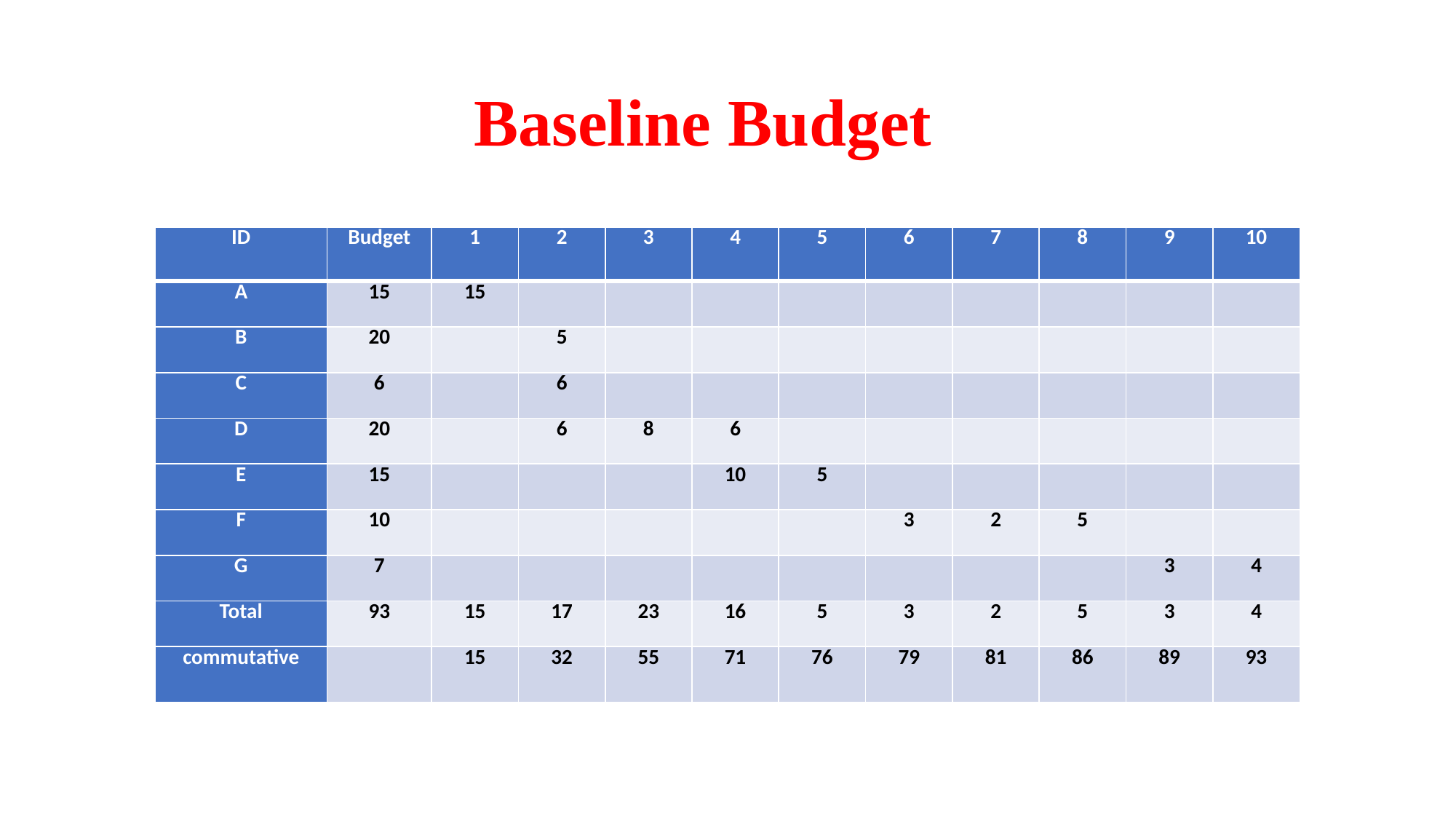

Baseline Budget
| ID | Budget | 1 | 2 | 3 | 4 | 5 | 6 | 7 | 8 | 9 | 10 |
| --- | --- | --- | --- | --- | --- | --- | --- | --- | --- | --- | --- |
| A | 15 | 15 |  |  |  |  |  |  |  |  |  |
| B | 20 |  | 5 |  |  |  |  |  |  |  |  |
| C | 6 |  | 6 |  |  |  |  |  |  |  |  |
| D | 20 |  | 6 | 8 | 6 |  |  |  |  |  |  |
| E | 15 |  |  |  | 10 | 5 |  |  |  |  |  |
| F | 10 |  |  |  |  |  | 3 | 2 | 5 |  |  |
| G | 7 |  |  |  |  |  |  |  |  | 3 | 4 |
| Total | 93 | 15 | 17 | 23 | 16 | 5 | 3 | 2 | 5 | 3 | 4 |
| commutative |  | 15 | 32 | 55 | 71 | 76 | 79 | 81 | 86 | 89 | 93 |